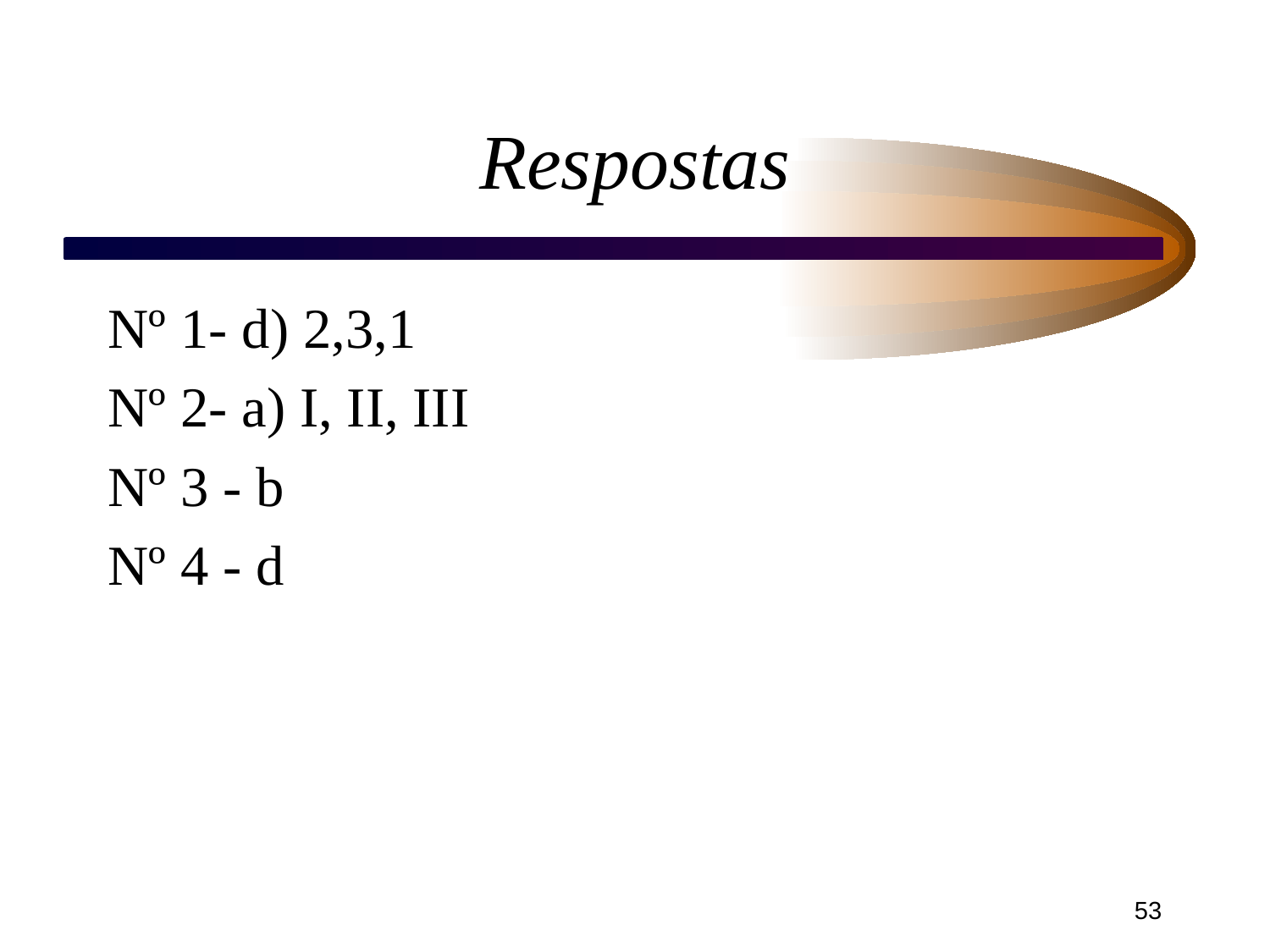

# Respostas
Nº 1- d) 2,3,1
Nº 2- a) I, II, III
Nº 3 - b
Nº 4 - d
53